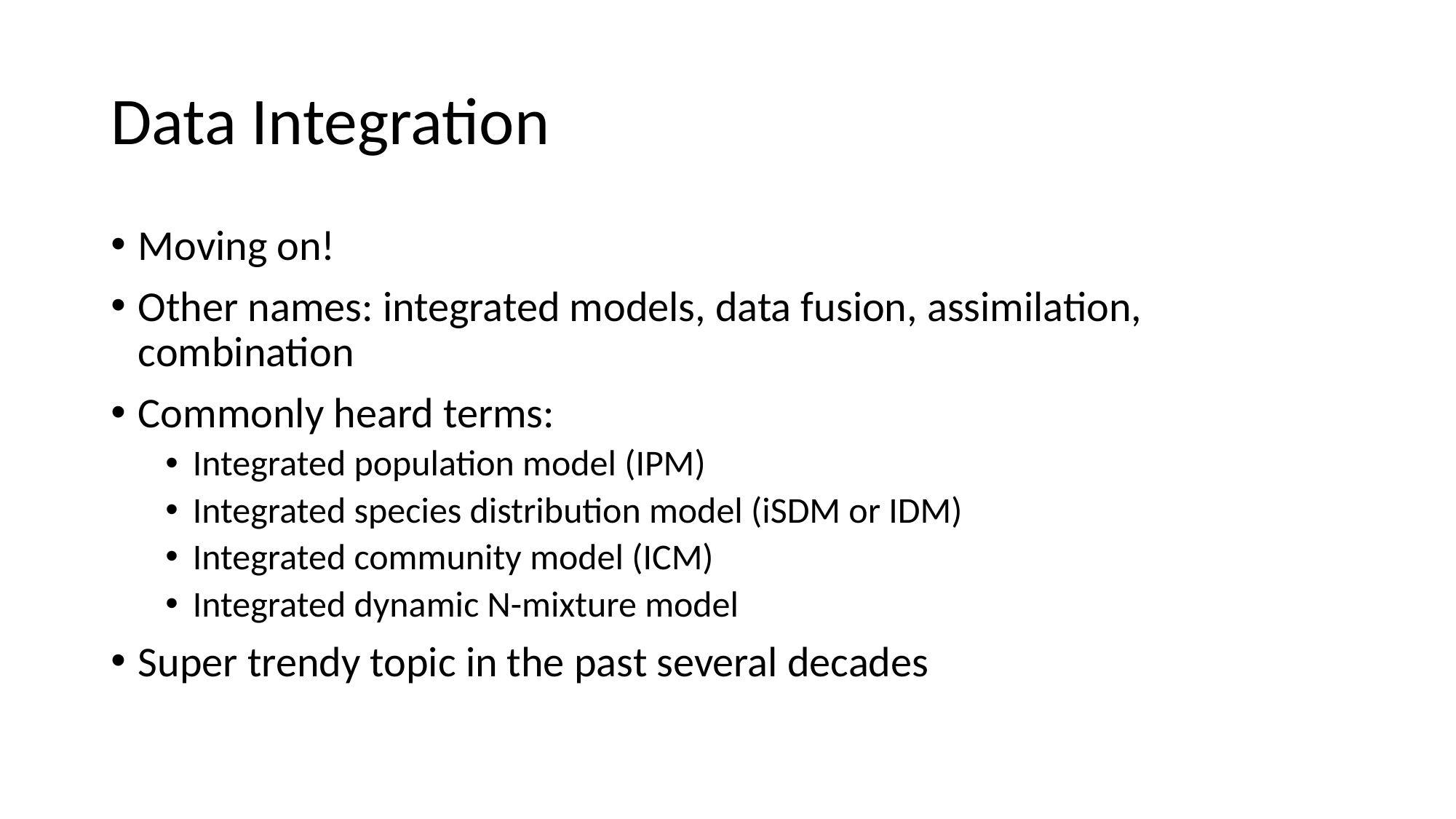

# Data Integration
Moving on!
Other names: integrated models, data fusion, assimilation, combination
Commonly heard terms:
Integrated population model (IPM)
Integrated species distribution model (iSDM or IDM)
Integrated community model (ICM)
Integrated dynamic N-mixture model
Super trendy topic in the past several decades